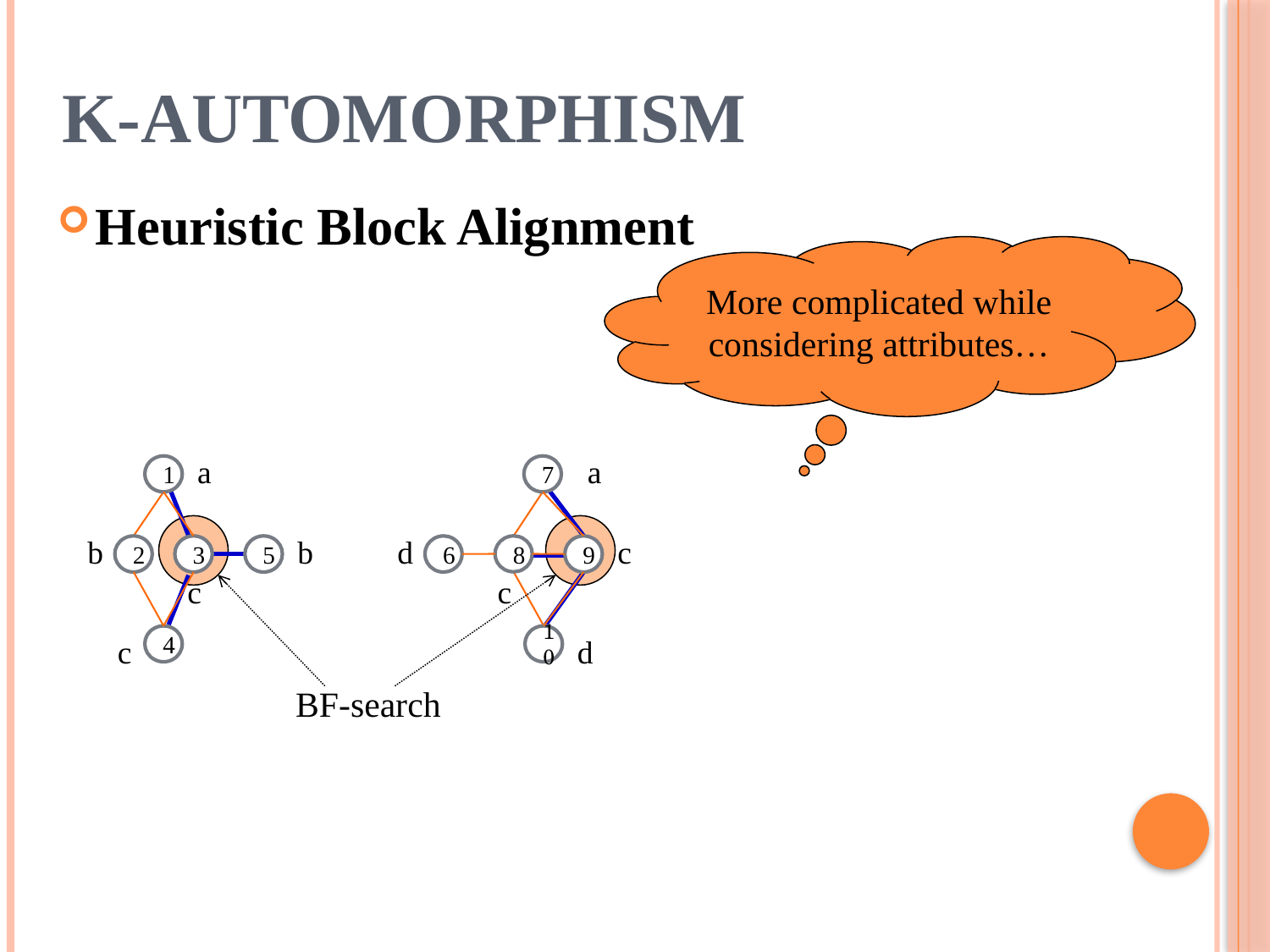

K-Automorphism
Heuristic Block Alignment

More complicated while considering attributes…
a
a
1
7

b
b
d
c
2
3
5
6
8
9
c
c
c
4
10
d
BF-search